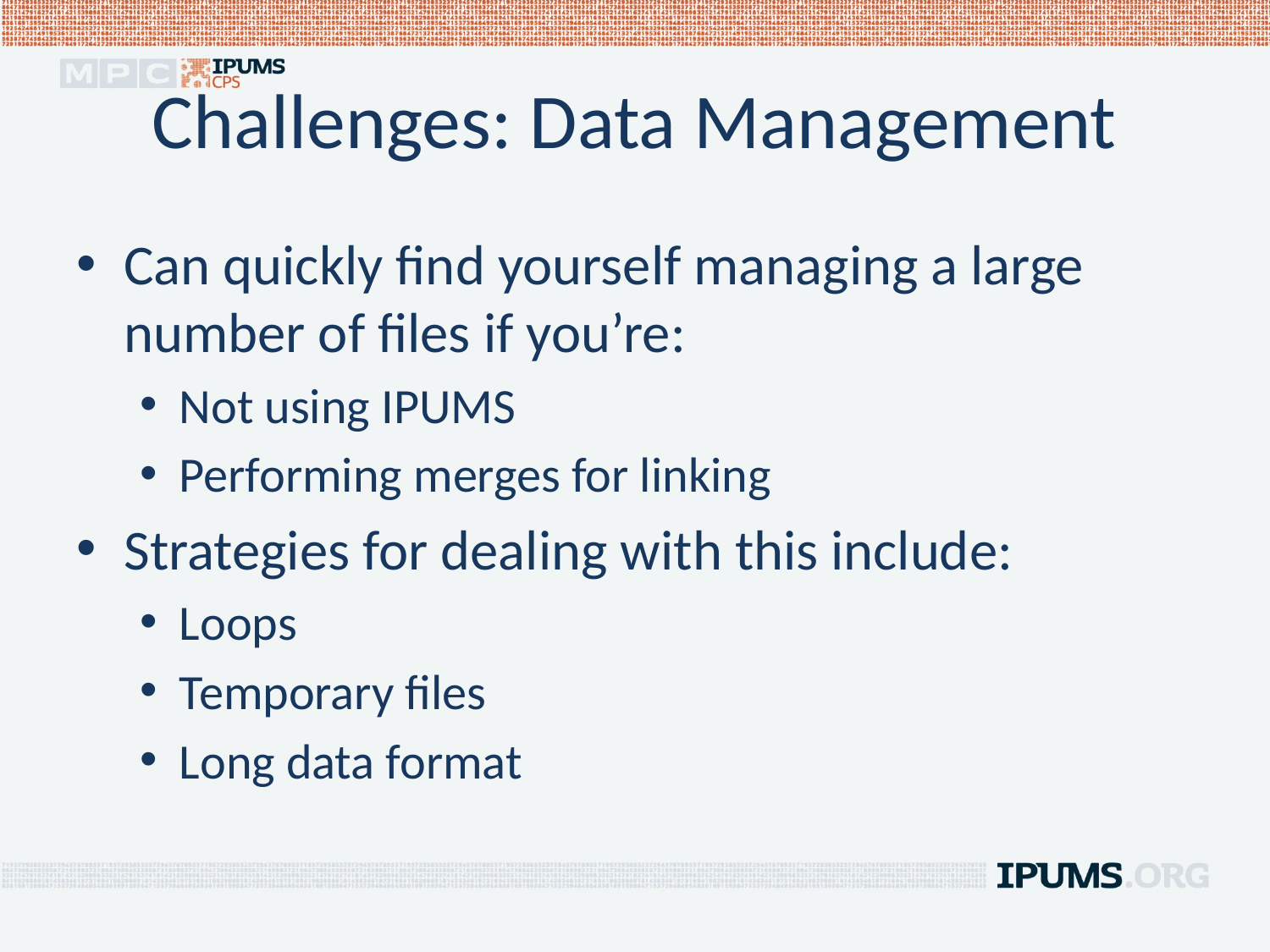

# Challenges: Data Management
Can quickly find yourself managing a large number of files if you’re:
Not using IPUMS
Performing merges for linking
Strategies for dealing with this include:
Loops
Temporary files
Long data format